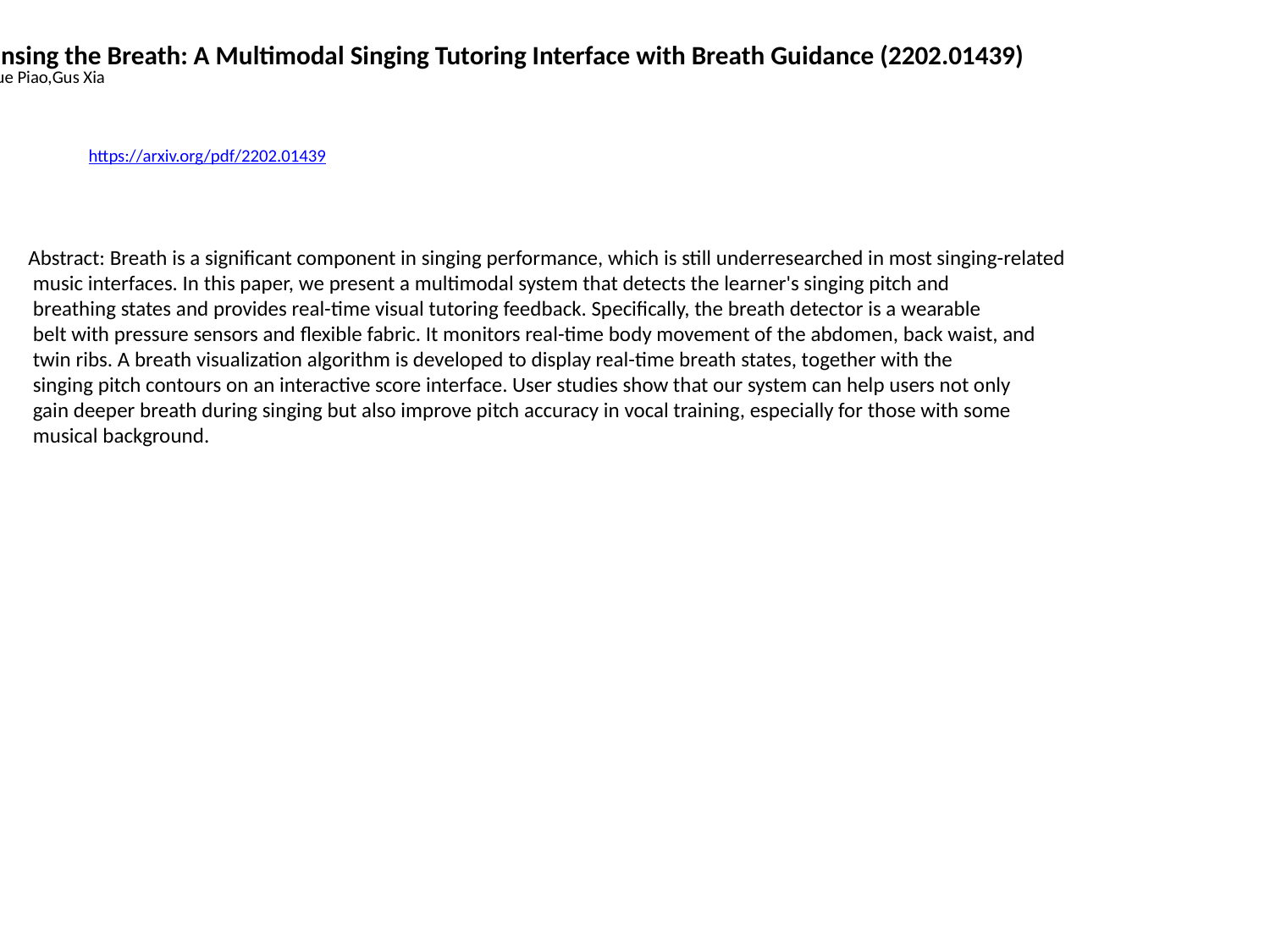

Sensing the Breath: A Multimodal Singing Tutoring Interface with Breath Guidance (2202.01439)
Ziyue Piao,Gus Xia

https://arxiv.org/pdf/2202.01439

Abstract: Breath is a significant component in singing performance, which is still underresearched in most singing-related
 music interfaces. In this paper, we present a multimodal system that detects the learner's singing pitch and
 breathing states and provides real-time visual tutoring feedback. Specifically, the breath detector is a wearable
 belt with pressure sensors and flexible fabric. It monitors real-time body movement of the abdomen, back waist, and
 twin ribs. A breath visualization algorithm is developed to display real-time breath states, together with the
 singing pitch contours on an interactive score interface. User studies show that our system can help users not only
 gain deeper breath during singing but also improve pitch accuracy in vocal training, especially for those with some
 musical background.